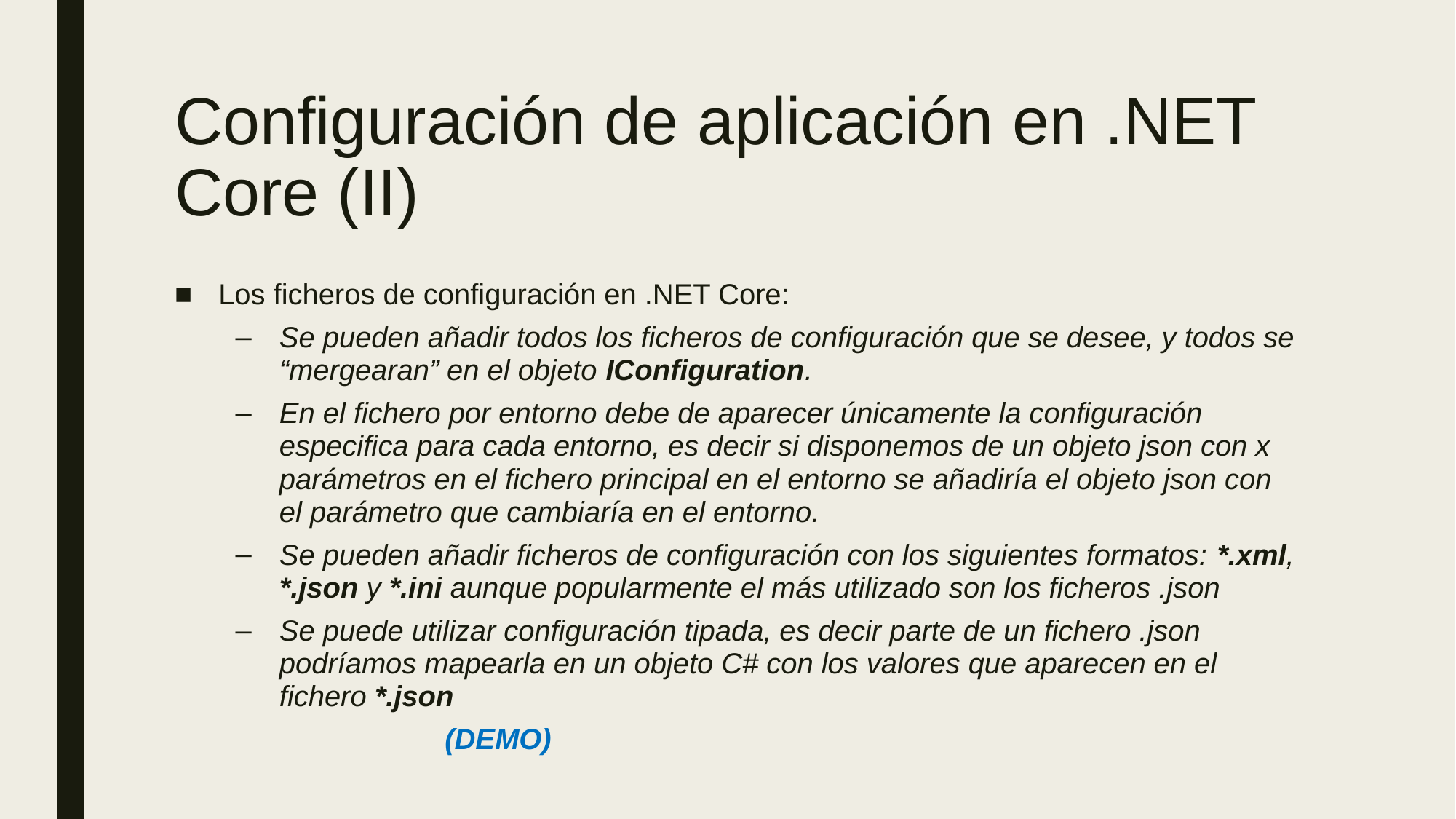

# Configuración de aplicación en .NET Core (II)
Los ficheros de configuración en .NET Core:
Se pueden añadir todos los ficheros de configuración que se desee, y todos se “mergearan” en el objeto IConfiguration.
En el fichero por entorno debe de aparecer únicamente la configuración especifica para cada entorno, es decir si disponemos de un objeto json con x parámetros en el fichero principal en el entorno se añadiría el objeto json con el parámetro que cambiaría en el entorno.
Se pueden añadir ficheros de configuración con los siguientes formatos: *.xml, *.json y *.ini aunque popularmente el más utilizado son los ficheros .json
Se puede utilizar configuración tipada, es decir parte de un fichero .json podríamos mapearla en un objeto C# con los valores que aparecen en el fichero *.json
 			 	(DEMO)